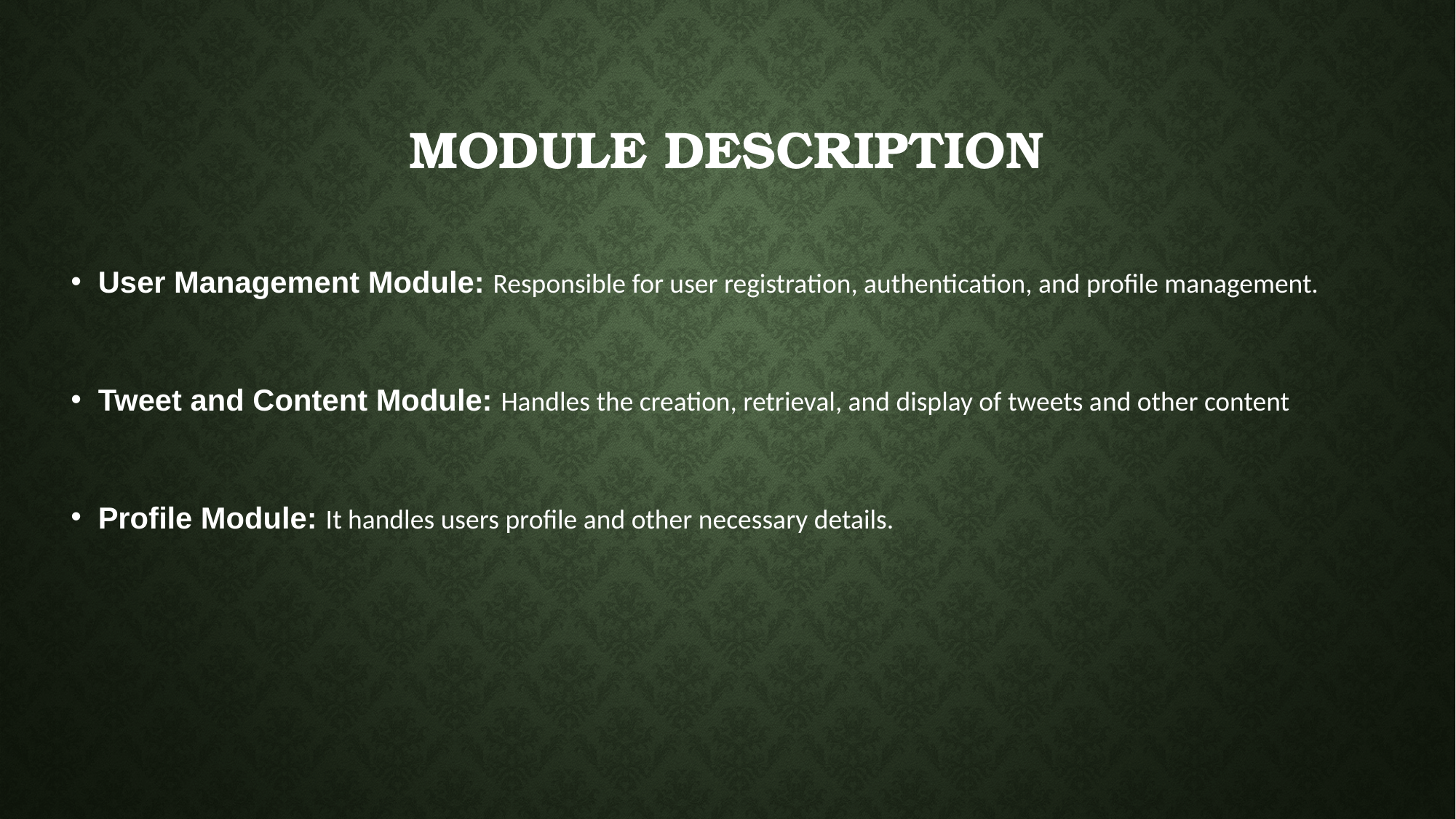

# MODULE DESCRIPTION
User Management Module: Responsible for user registration, authentication, and profile management.

Tweet and Content Module: Handles the creation, retrieval, and display of tweets and other content

Profile Module: It handles users profile and other necessary details.